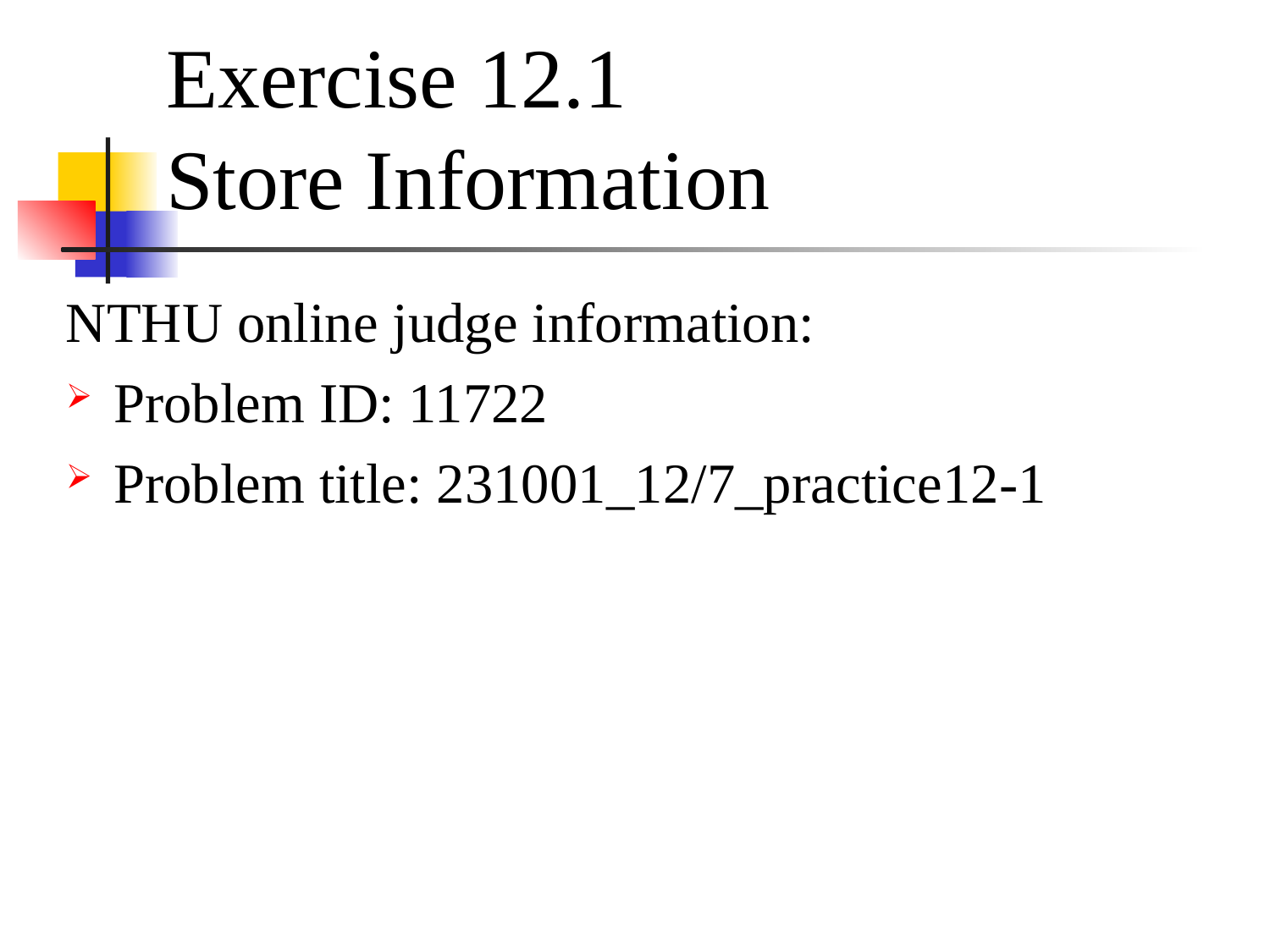

# Exercise 12.1
Store Information
NTHU online judge information:
Problem ID: 11722
Problem title: 231001_12/7_practice12-1
6